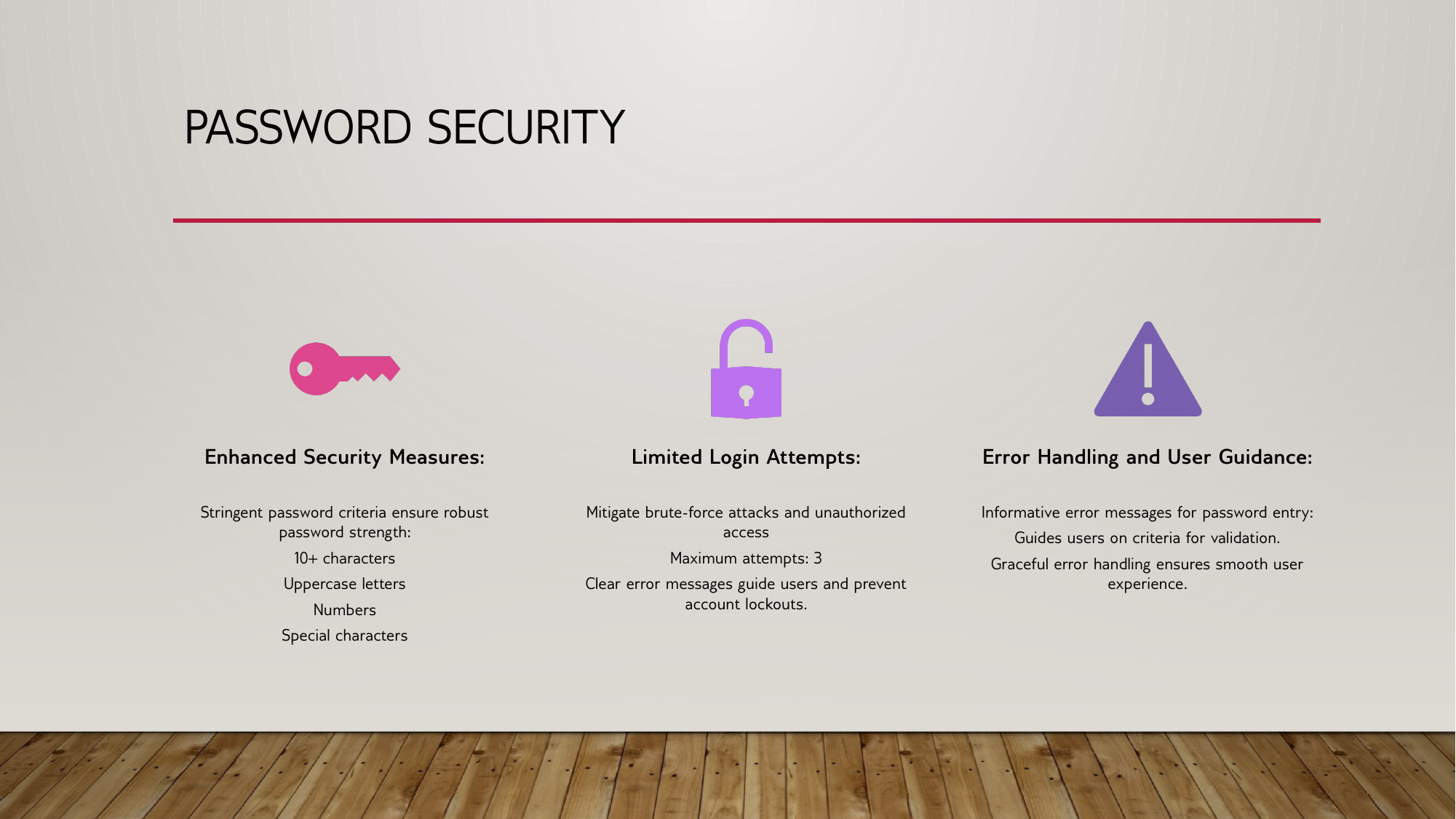

# Password Security
Enhanced Security Measures:
Stringent password criteria ensure robust password strength:
10+ characters
Uppercase letters
Numbers
Special characters
Limited Login Attempts:
Mitigate brute-force attacks and unauthorized access
Maximum attempts: 3
Clear error messages guide users and prevent account lockouts.
Error Handling and User Guidance:
Informative error messages for password entry:
Guides users on criteria for validation.
Graceful error handling ensures smooth user experience.